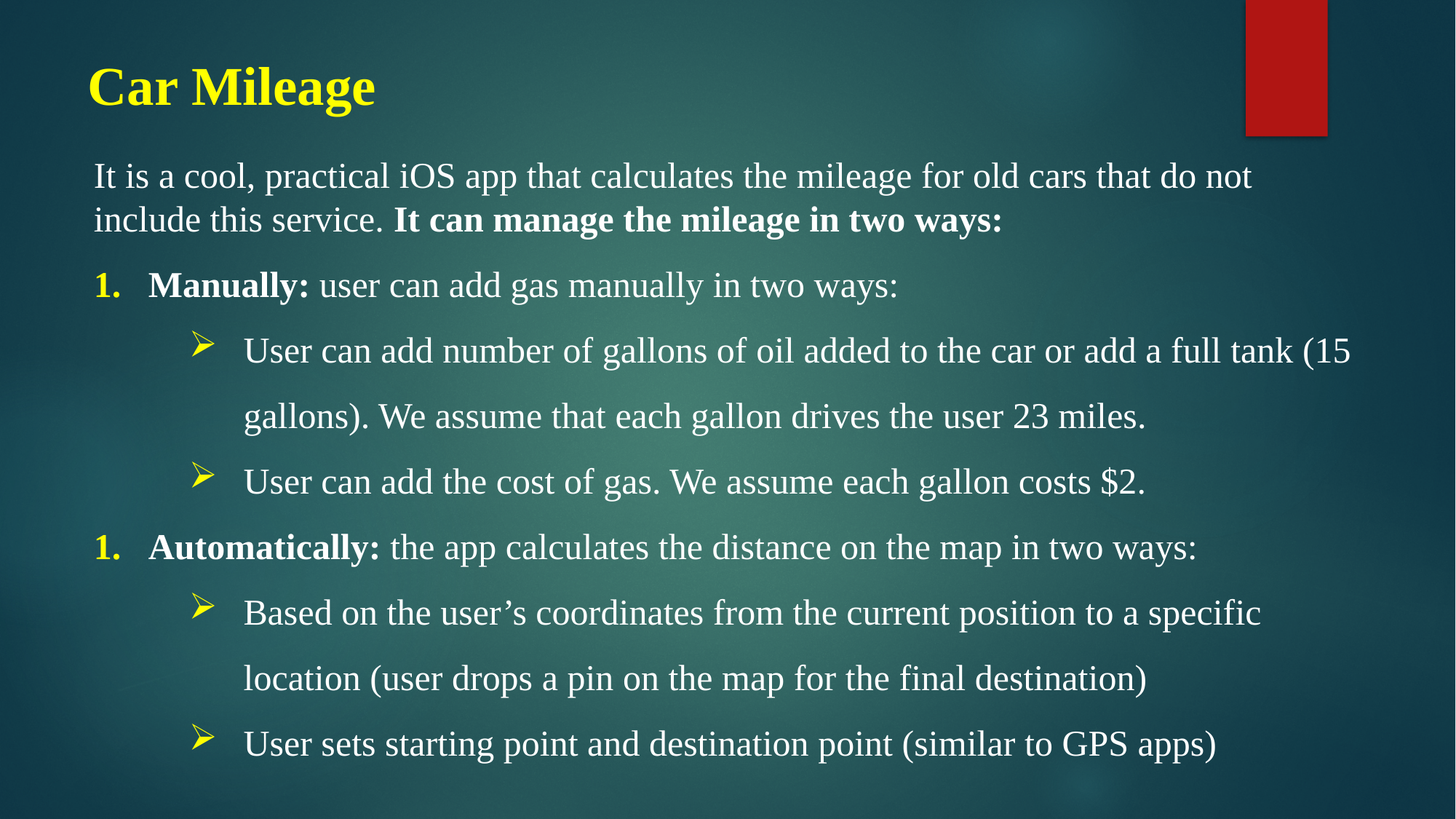

Car Mileage
It is a cool, practical iOS app that calculates the mileage for old cars that do not include this service. It can manage the mileage in two ways:
Manually: user can add gas manually in two ways:
User can add number of gallons of oil added to the car or add a full tank (15 gallons). We assume that each gallon drives the user 23 miles.
User can add the cost of gas. We assume each gallon costs $2.
Automatically: the app calculates the distance on the map in two ways:
Based on the user’s coordinates from the current position to a specific location (user drops a pin on the map for the final destination)
User sets starting point and destination point (similar to GPS apps)